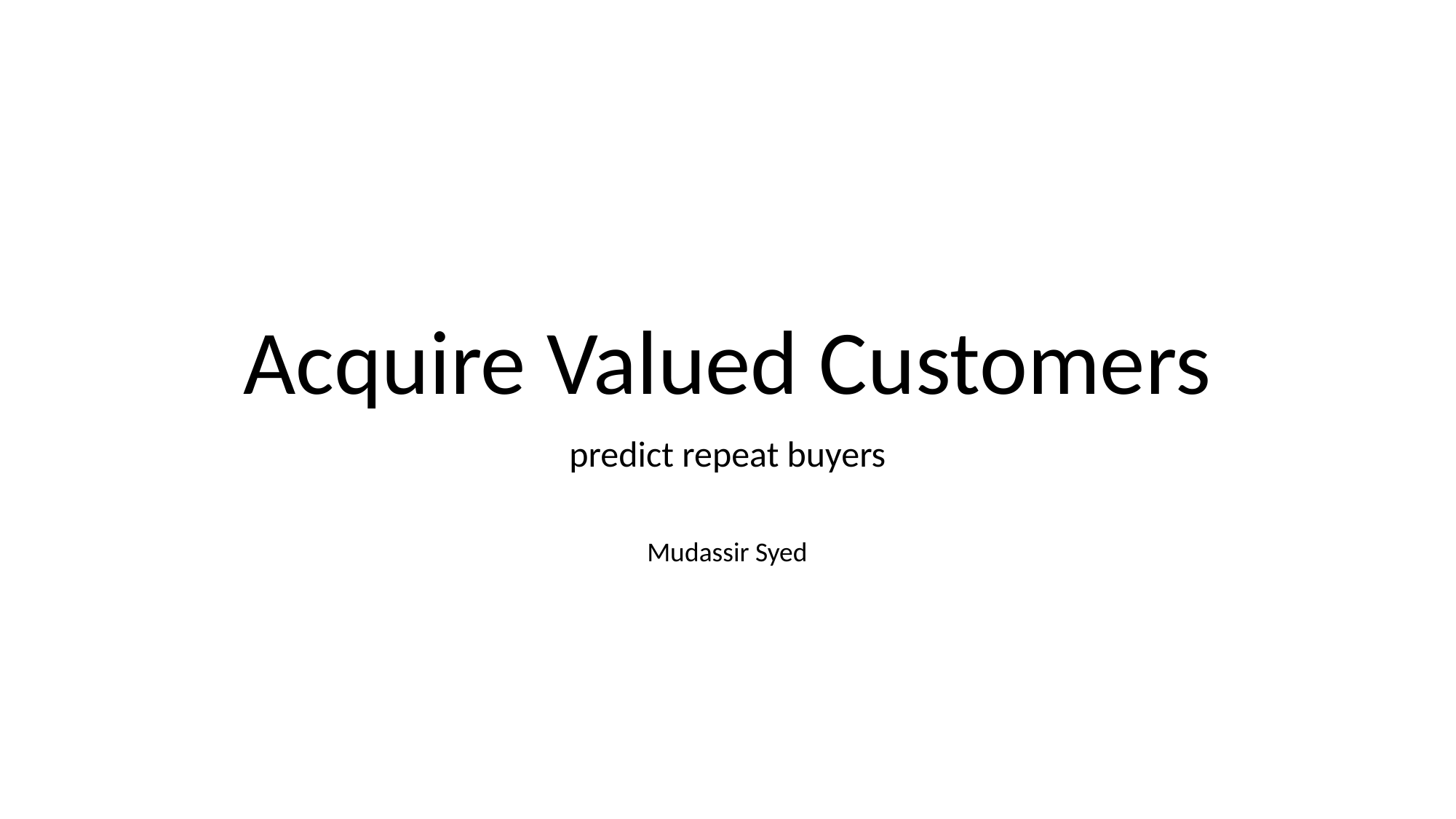

# Acquire Valued Customers
predict repeat buyers
Mudassir Syed